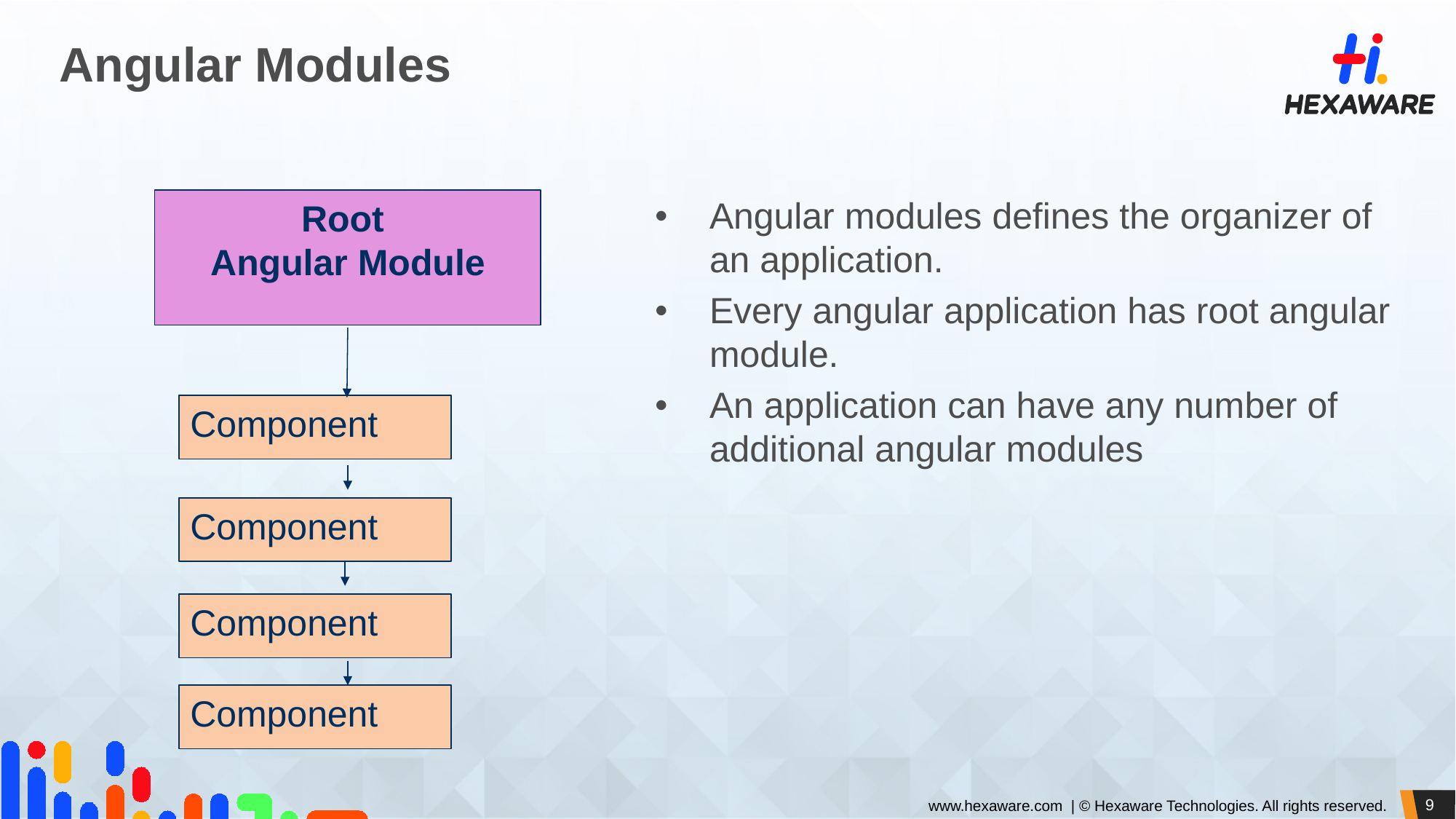

# Angular Modules
Angular modules defines the organizer of an application.
Every angular application has root angular module.
An application can have any number of additional angular modules
Root
Angular Module
Component
Component
Component
Component